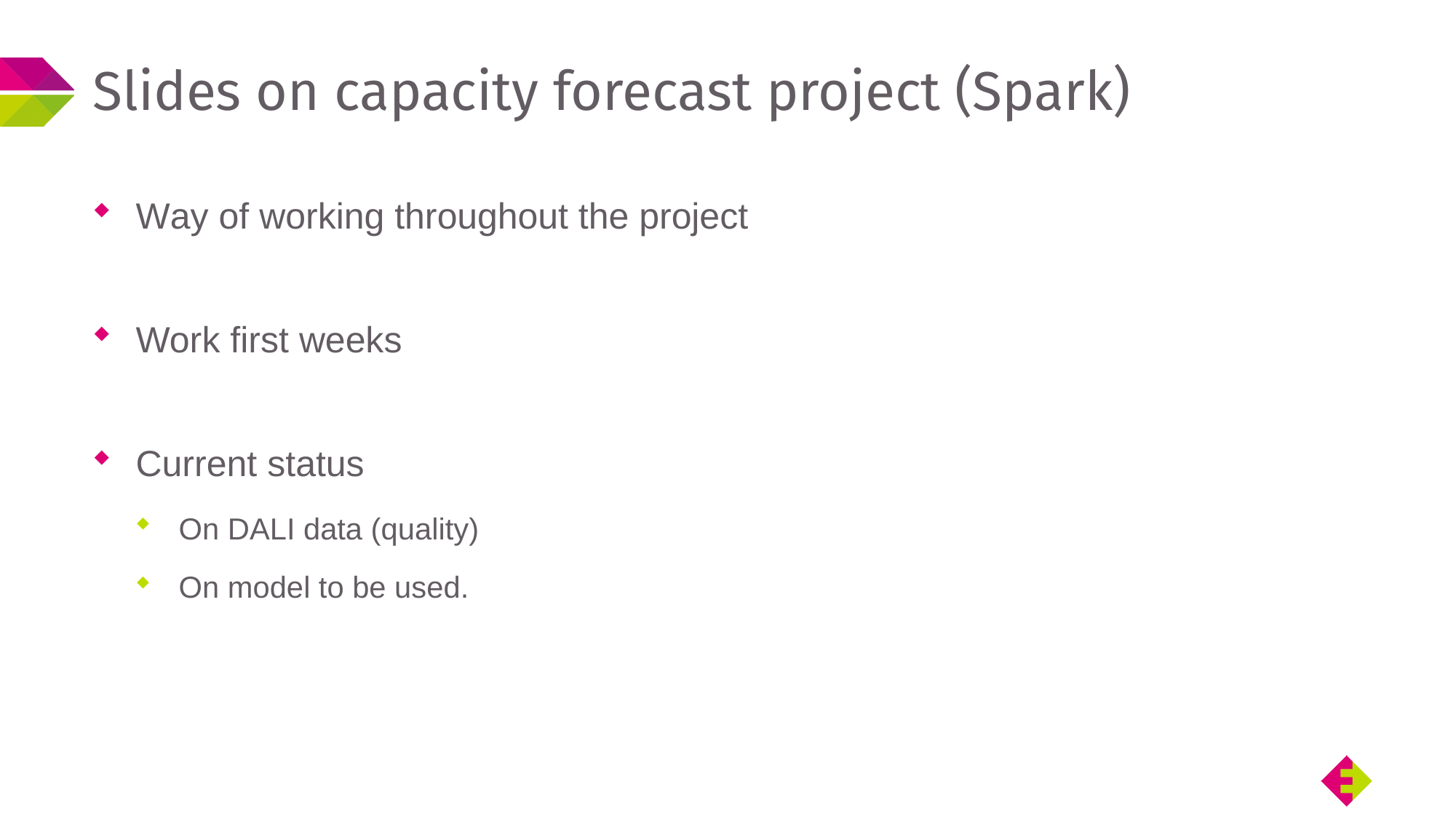

# Slides on capacity forecast project (Spark)
Way of working throughout the project

Work first weeks

Current status
On DALI data (quality)
On model to be used.